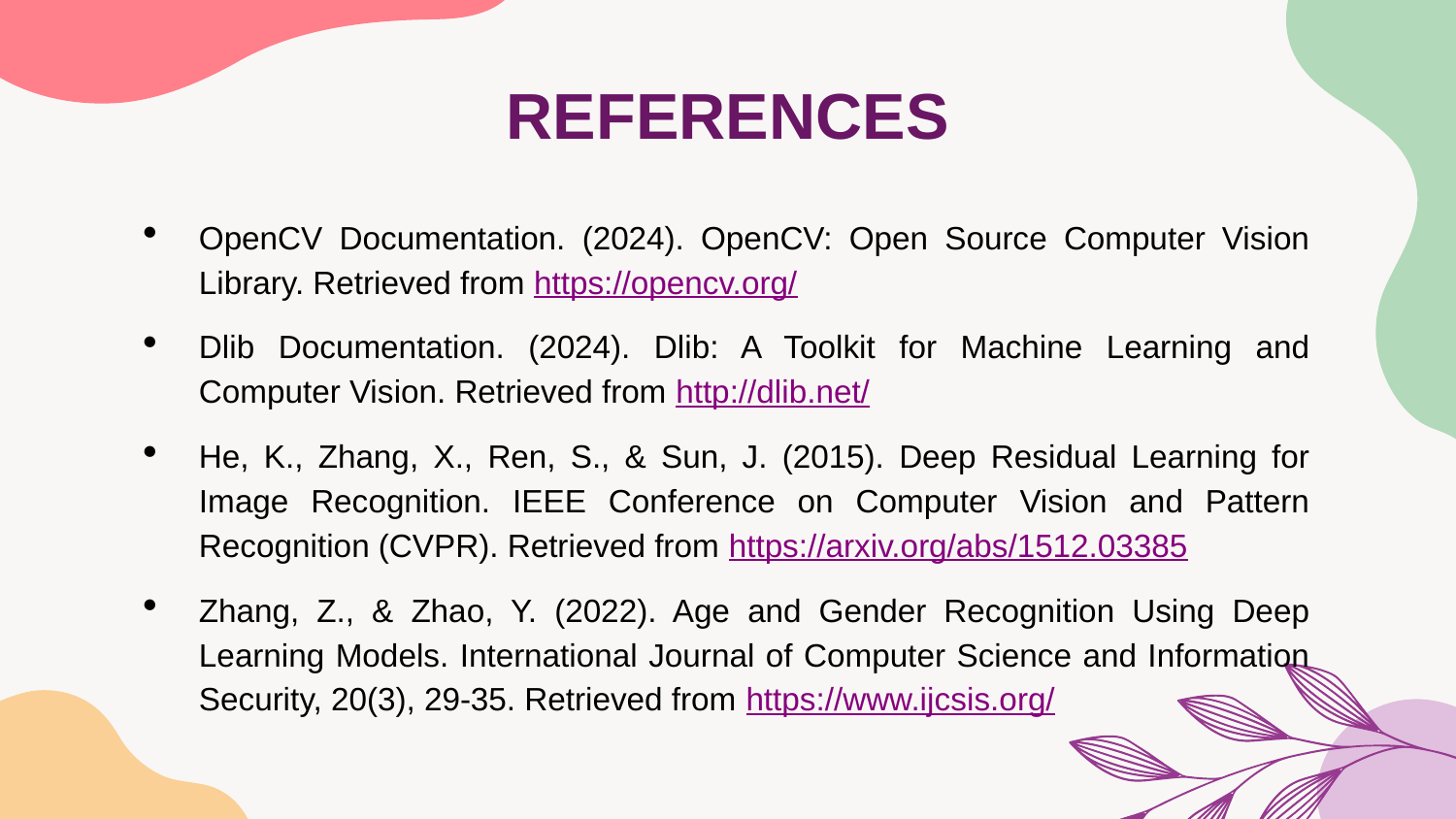

# REFERENCES
OpenCV Documentation. (2024). OpenCV: Open Source Computer Vision Library. Retrieved from https://opencv.org/
Dlib Documentation. (2024). Dlib: A Toolkit for Machine Learning and Computer Vision. Retrieved from http://dlib.net/
He, K., Zhang, X., Ren, S., & Sun, J. (2015). Deep Residual Learning for Image Recognition. IEEE Conference on Computer Vision and Pattern Recognition (CVPR). Retrieved from https://arxiv.org/abs/1512.03385
Zhang, Z., & Zhao, Y. (2022). Age and Gender Recognition Using Deep Learning Models. International Journal of Computer Science and Information Security, 20(3), 29-35. Retrieved from https://www.ijcsis.org/